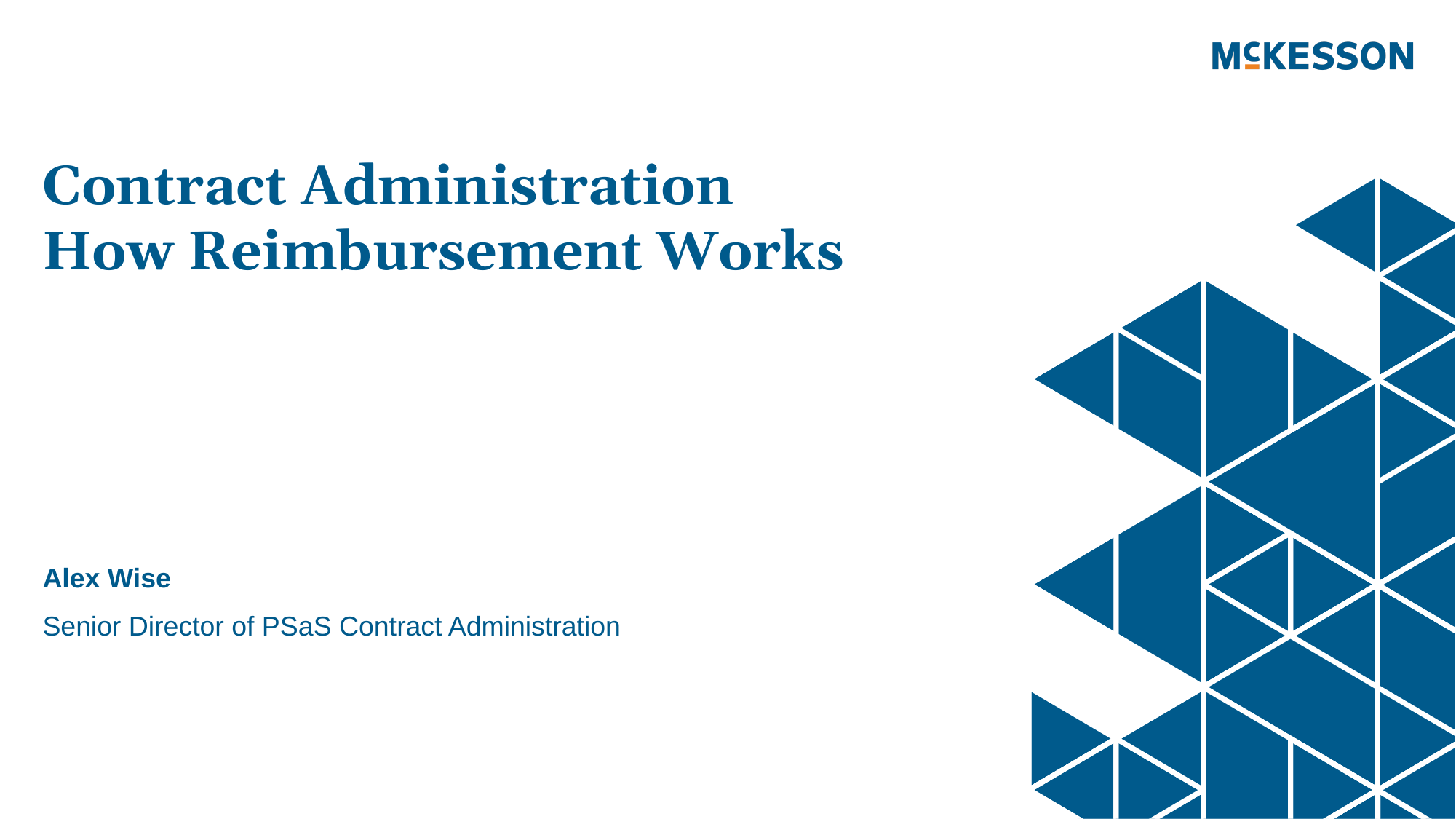

# Contract Administration How Reimbursement Works
Alex Wise
Senior Director of PSaS Contract Administration